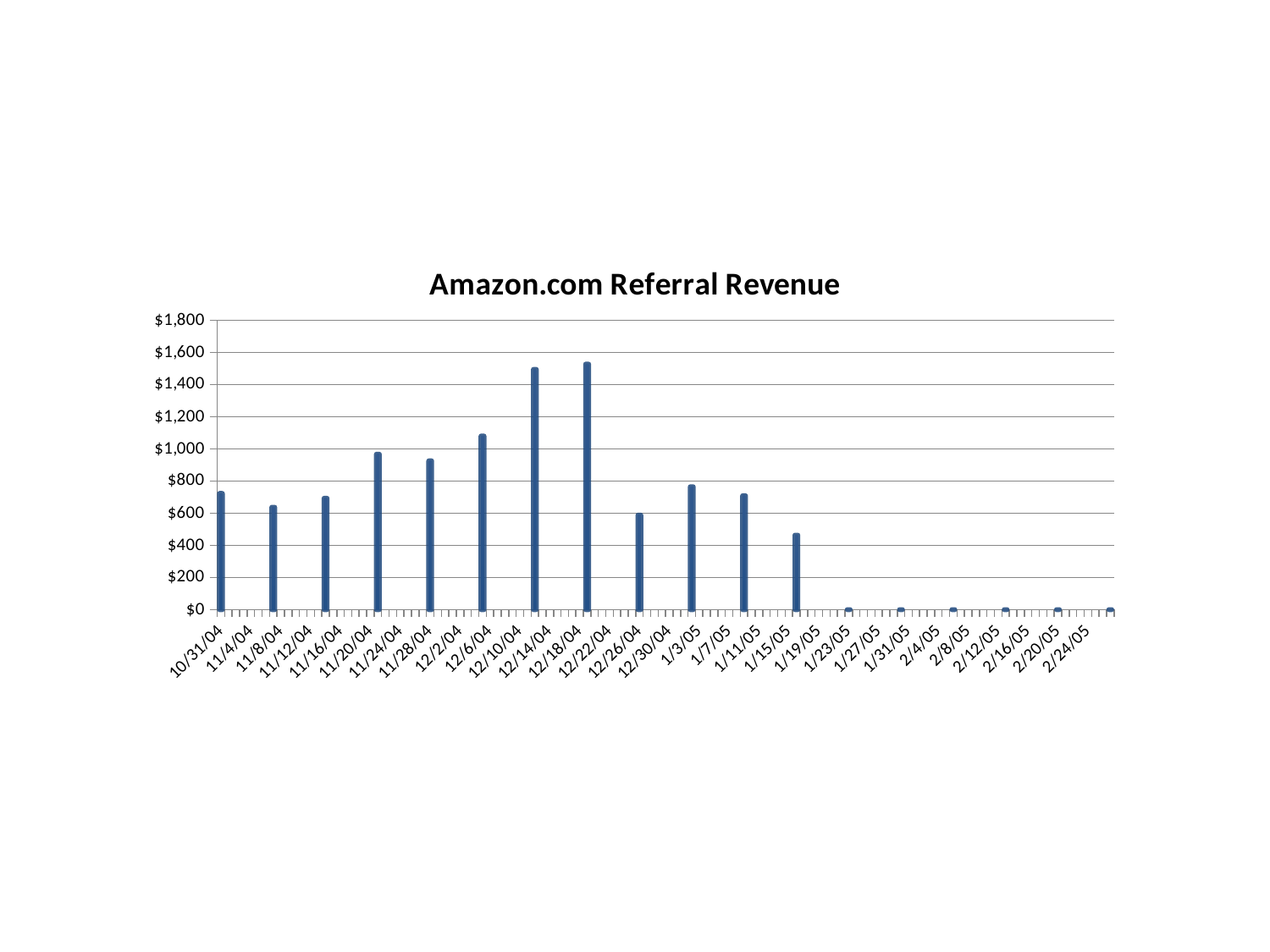

### Chart: Amazon.com Referral Revenue

| Category | Total Revenue |
|---|---|
| 38291.0 | 722.85 |
| 38298.0 | 637.18 |
| 38305.0 | 693.08 |
| 38312.0 | 967.36 |
| 38319.0 | 925.89 |
| 38326.0 | 1080.61 |
| 38333.0 | 1495.21 |
| 38340.0 | 1528.0 |
| 38347.0 | 587.95 |
| 38354.0 | 764.65 |
| 38361.0 | 708.73 |
| 38368.0 | 463.1 |
| 38375.0 | 0.0 |
| 38382.0 | 0.0 |
| 38389.0 | 0.0 |
| 38396.0 | 0.0 |
| 38403.0 | 0.0 |
| 38410.0 | 0.0 |